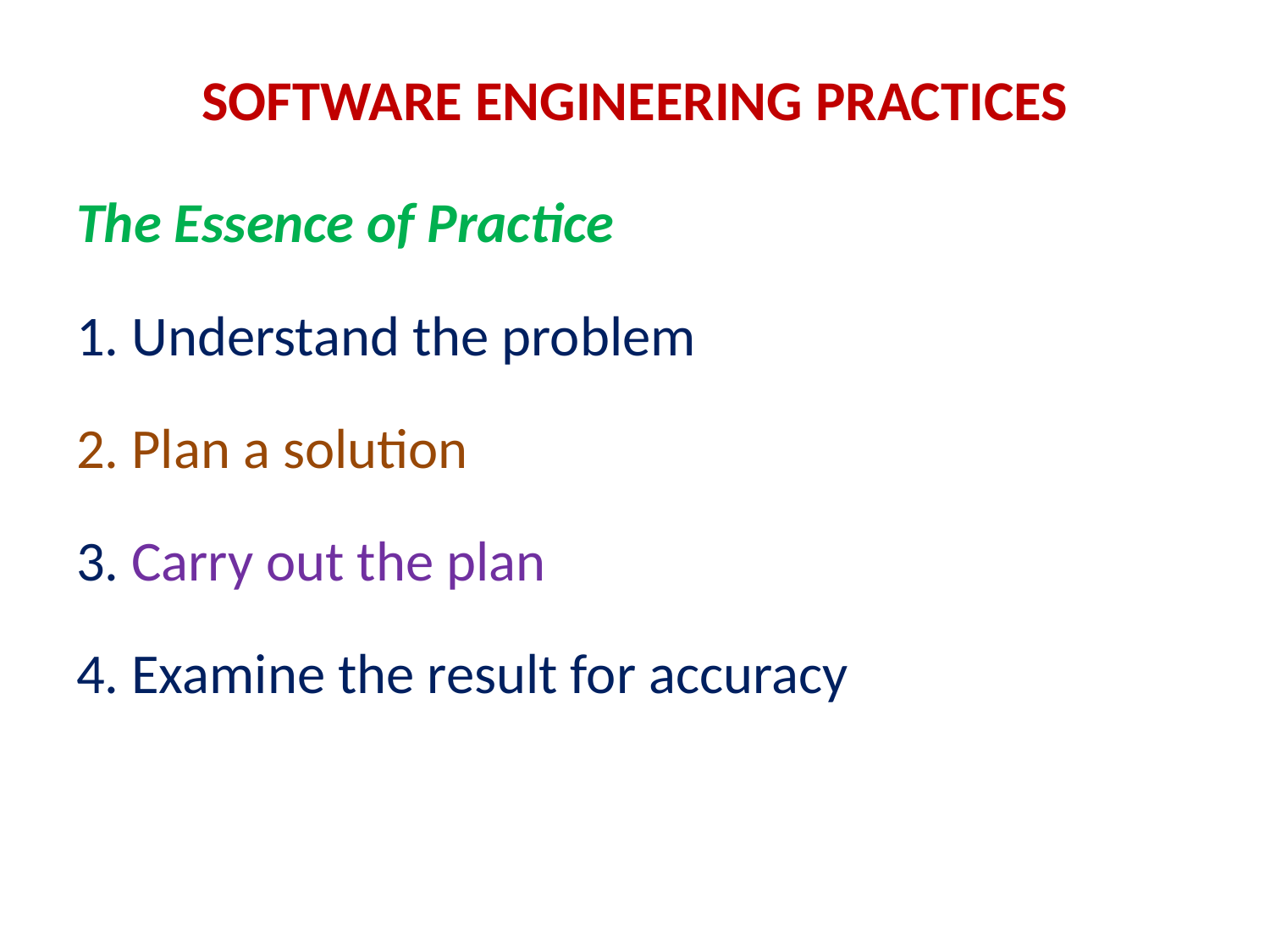

# SOFTWARE ENGINEERING PRACTICES
The Essence of Practice
1. Understand the problem
2. Plan a solution
3. Carry out the plan
4. Examine the result for accuracy